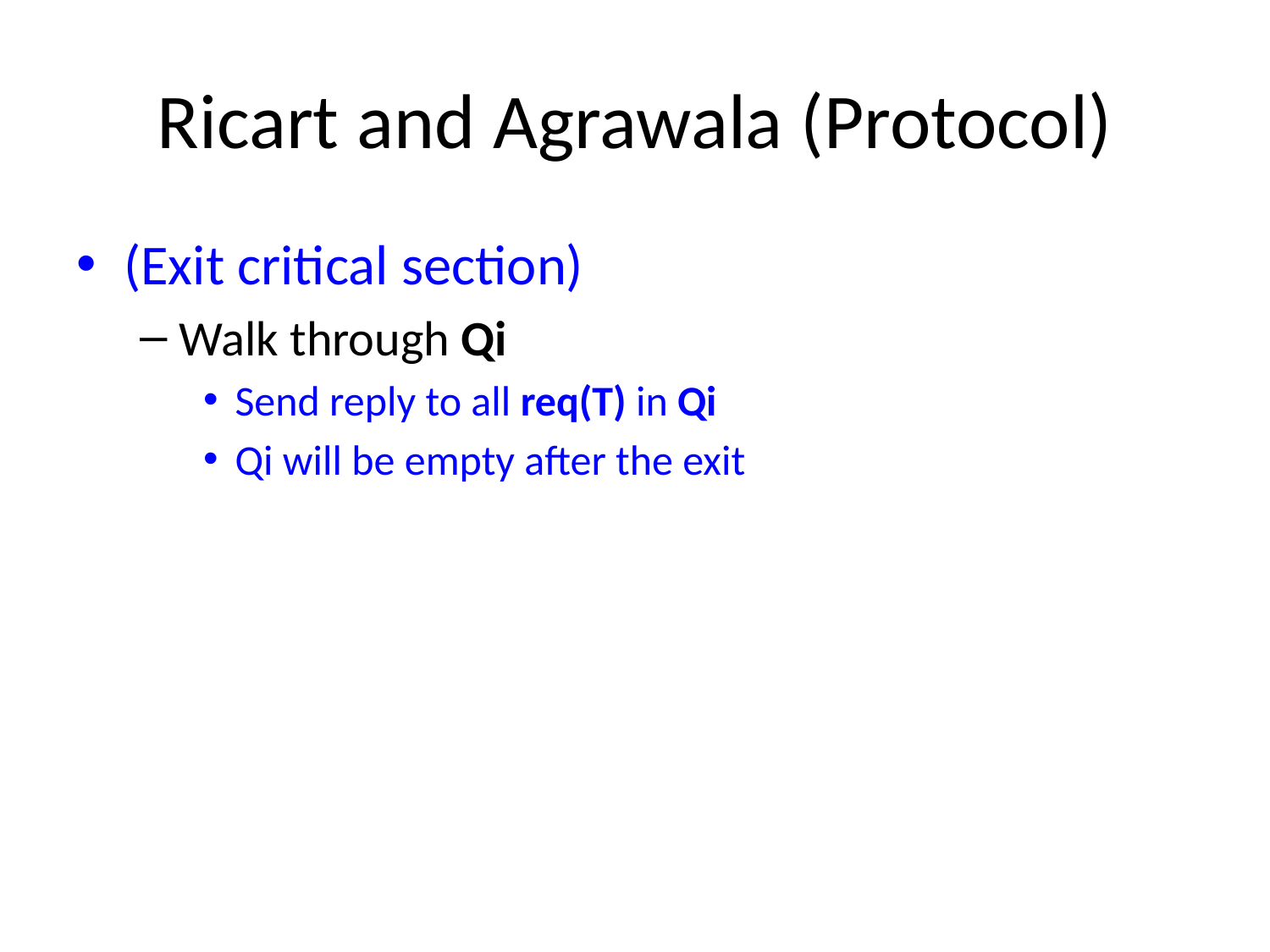

# Ricart and Agrawala (Protocol)
(Exit critical section)
Walk through Qi
Send reply to all req(T) in Qi
Qi will be empty after the exit